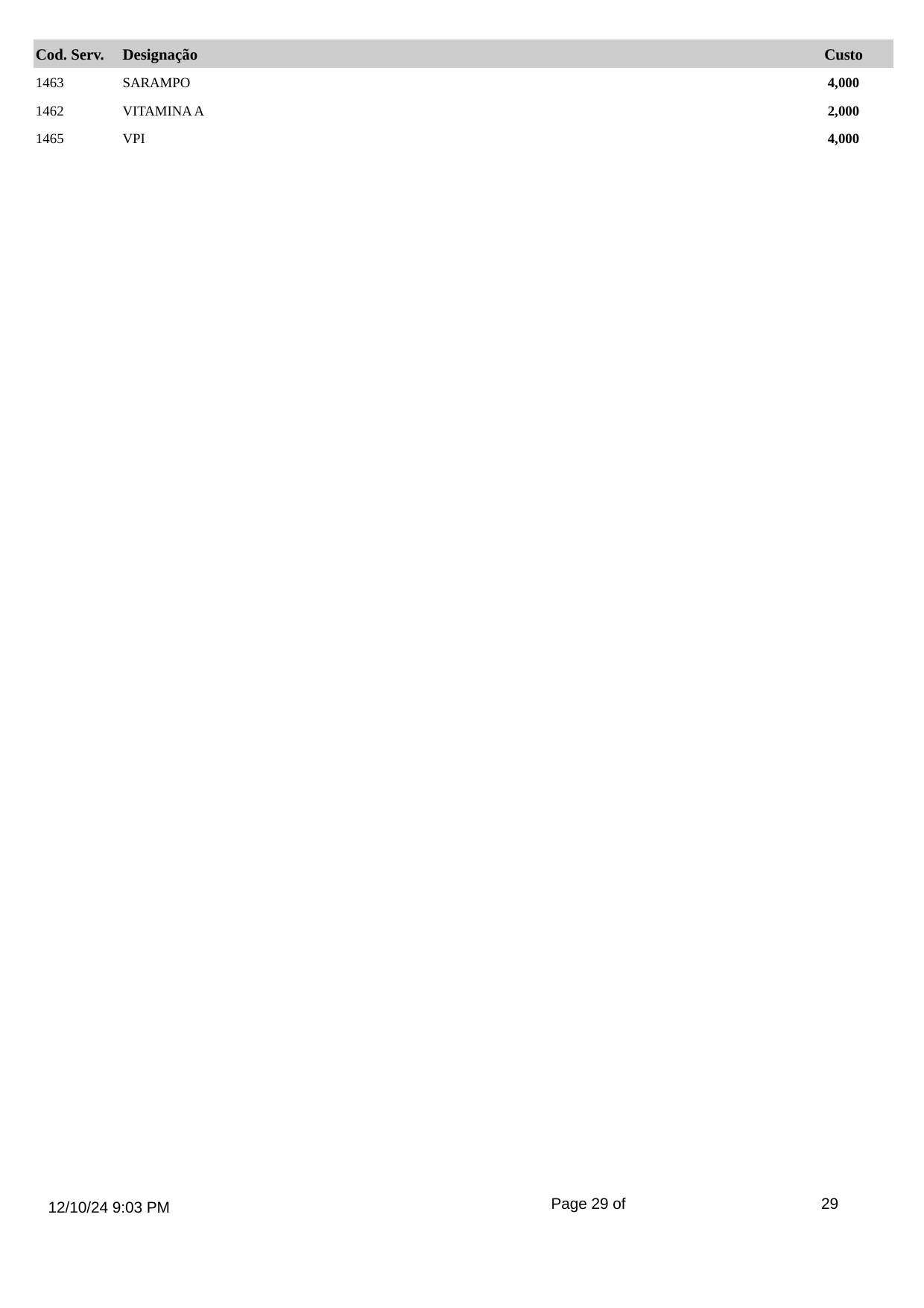

Cod. Serv.
Designação
Custo
1463
SARAMPO
4,000
1462
VITAMINA A
2,000
1465
VPI
4,000
Page 29 of
29
12/10/24 9:03 PM